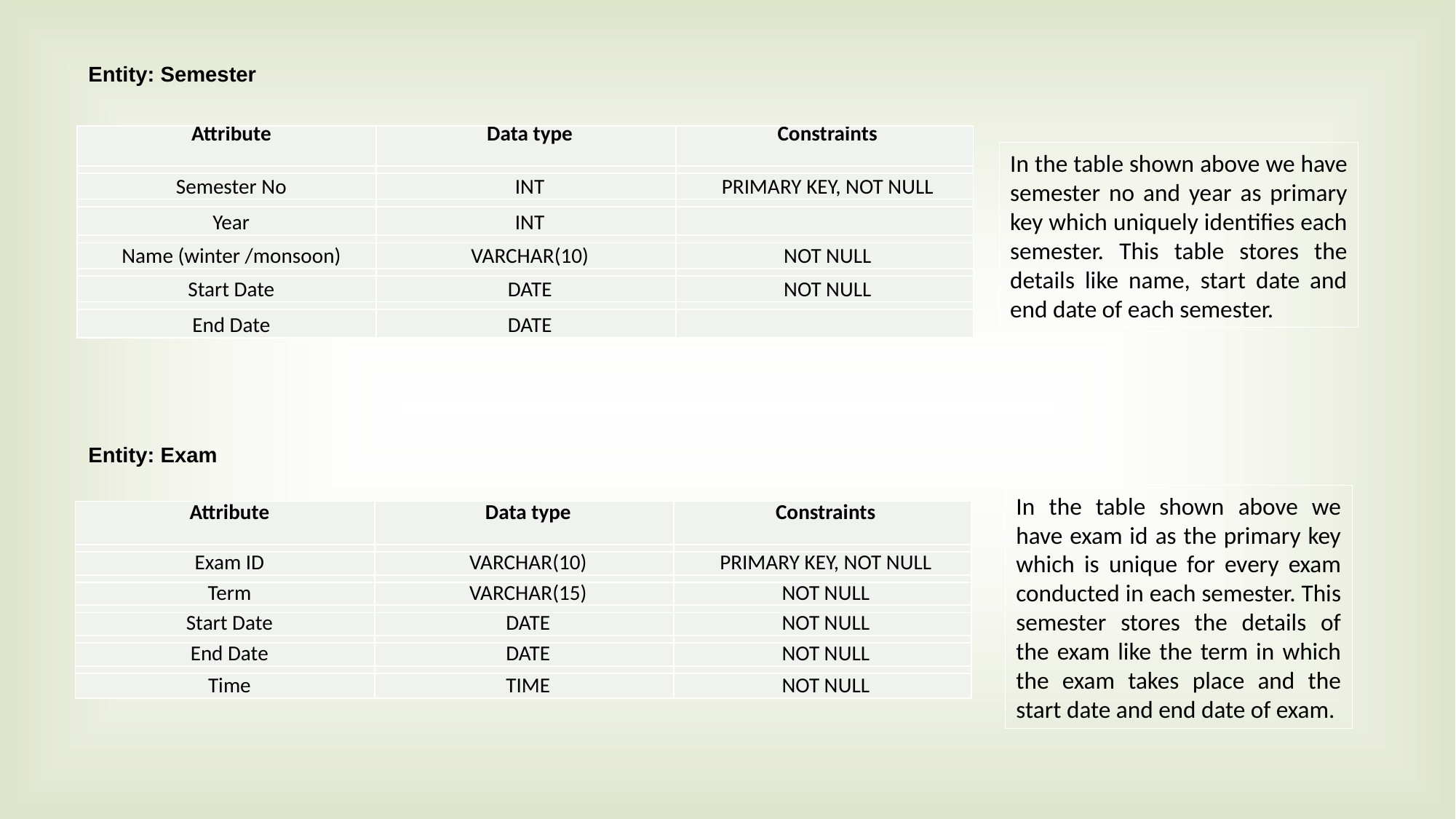

Entity: Semester
| Attribute | Data type | Constraints |
| --- | --- | --- |
|  |  |  |
| Semester No | INT | PRIMARY KEY, NOT NULL |
|  |  |  |
| Year | INT |  |
|  |  |  |
| Name (winter /monsoon) | VARCHAR(10) | NOT NULL |
|  |  |  |
| Start Date | DATE | NOT NULL |
|  |  |  |
| End Date | DATE |  |
In the table shown above we have semester no and year as primary key which uniquely identifies each semester. This table stores the details like name, start date and end date of each semester.
Entity: Exam
In the table shown above we have exam id as the primary key which is unique for every exam conducted in each semester. This semester stores the details of the exam like the term in which the exam takes place and the start date and end date of exam.
| Attribute | Data type | Constraints |
| --- | --- | --- |
|  |  |  |
| Exam ID | VARCHAR(10) | PRIMARY KEY, NOT NULL |
|  |  |  |
| Term | VARCHAR(15) | NOT NULL |
|  |  |  |
| Start Date | DATE | NOT NULL |
|  |  |  |
| End Date | DATE | NOT NULL |
|  |  |  |
| Time | TIME | NOT NULL |